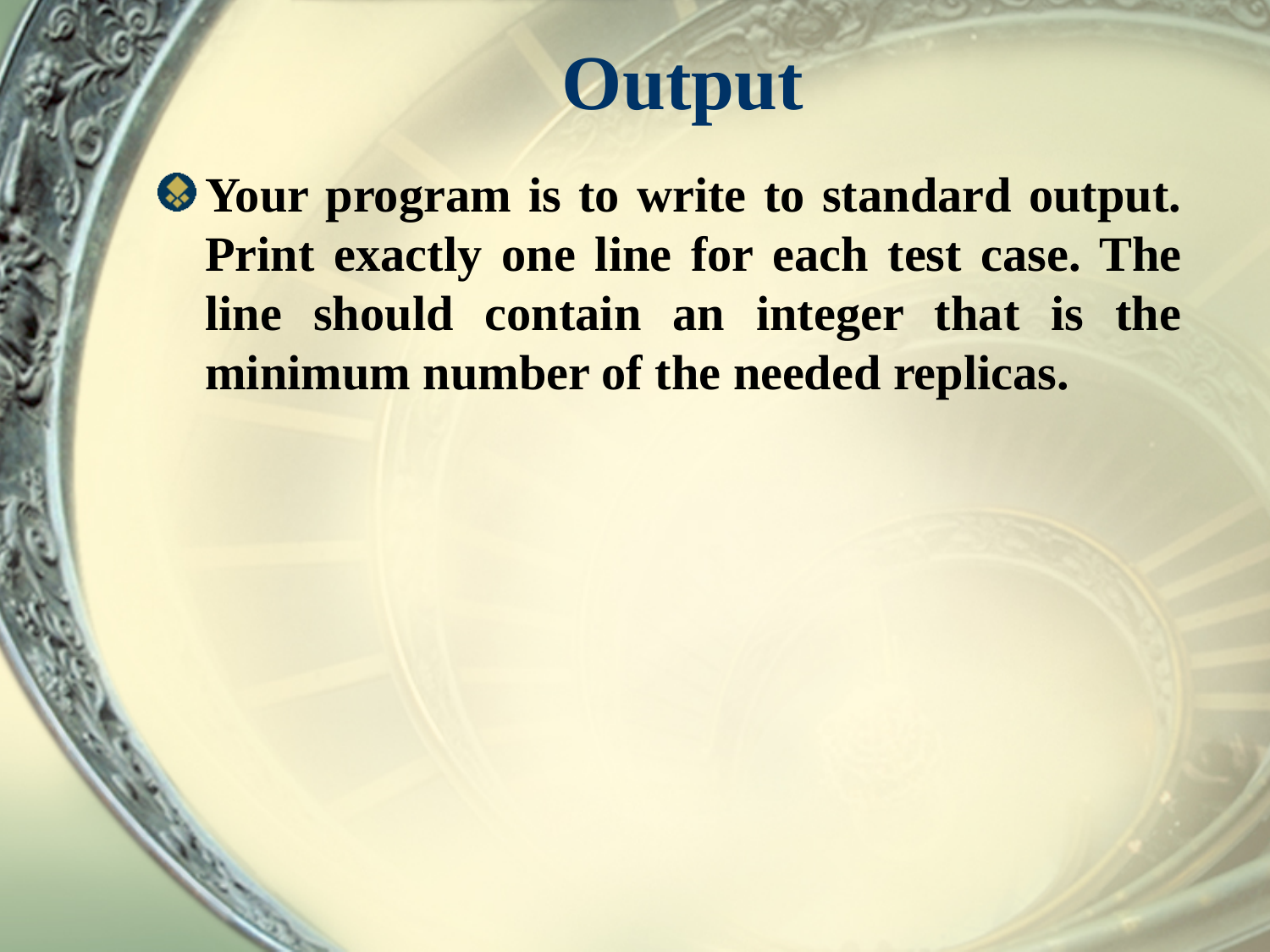

# Output
Your program is to write to standard output. Print exactly one line for each test case. The line should contain an integer that is the minimum number of the needed replicas.